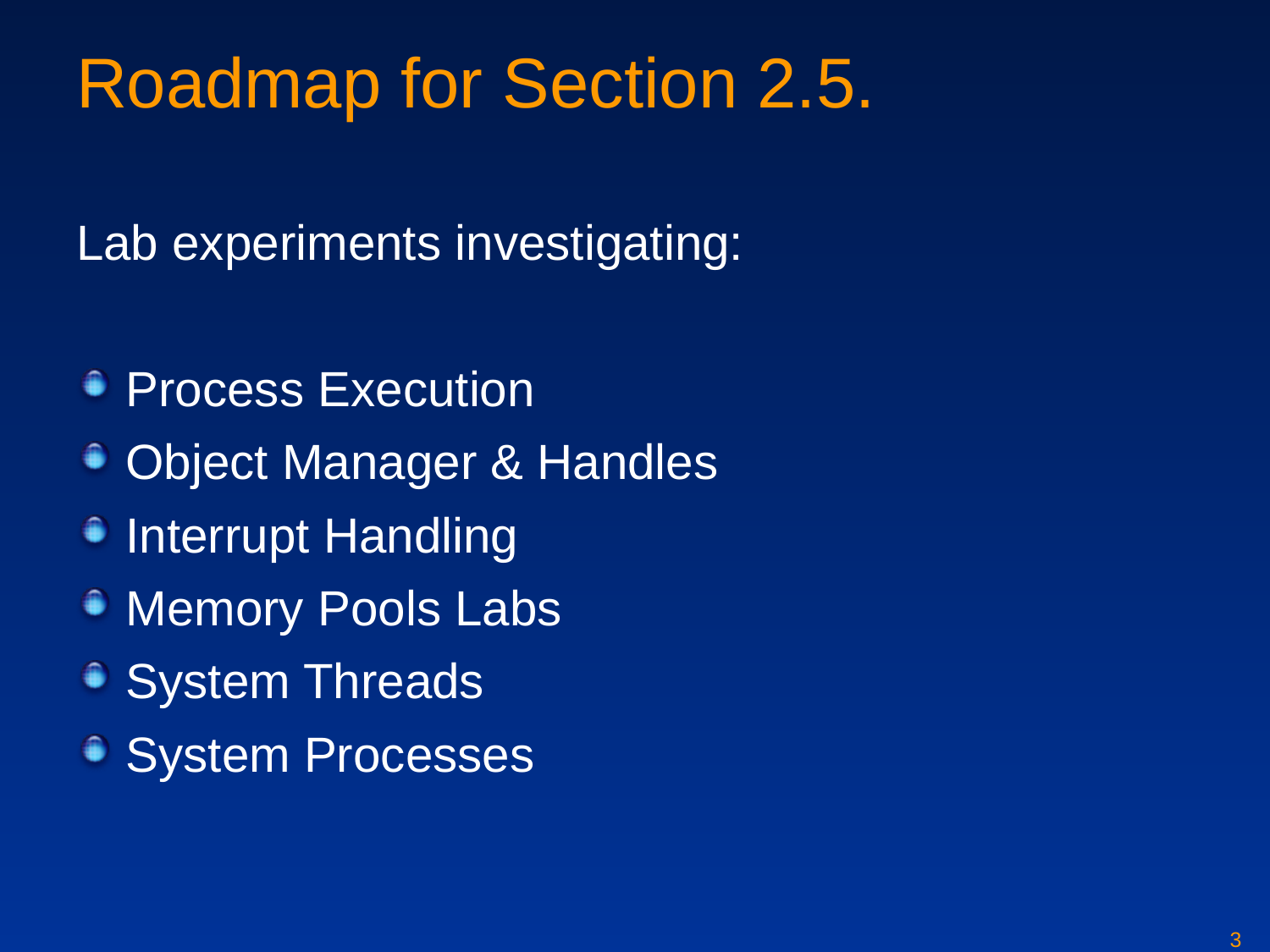

# Roadmap for Section 2.5.
Lab experiments investigating:

Process Execution
Object Manager & Handles
Interrupt Handling
Memory Pools Labs
System Threads
System Processes
3